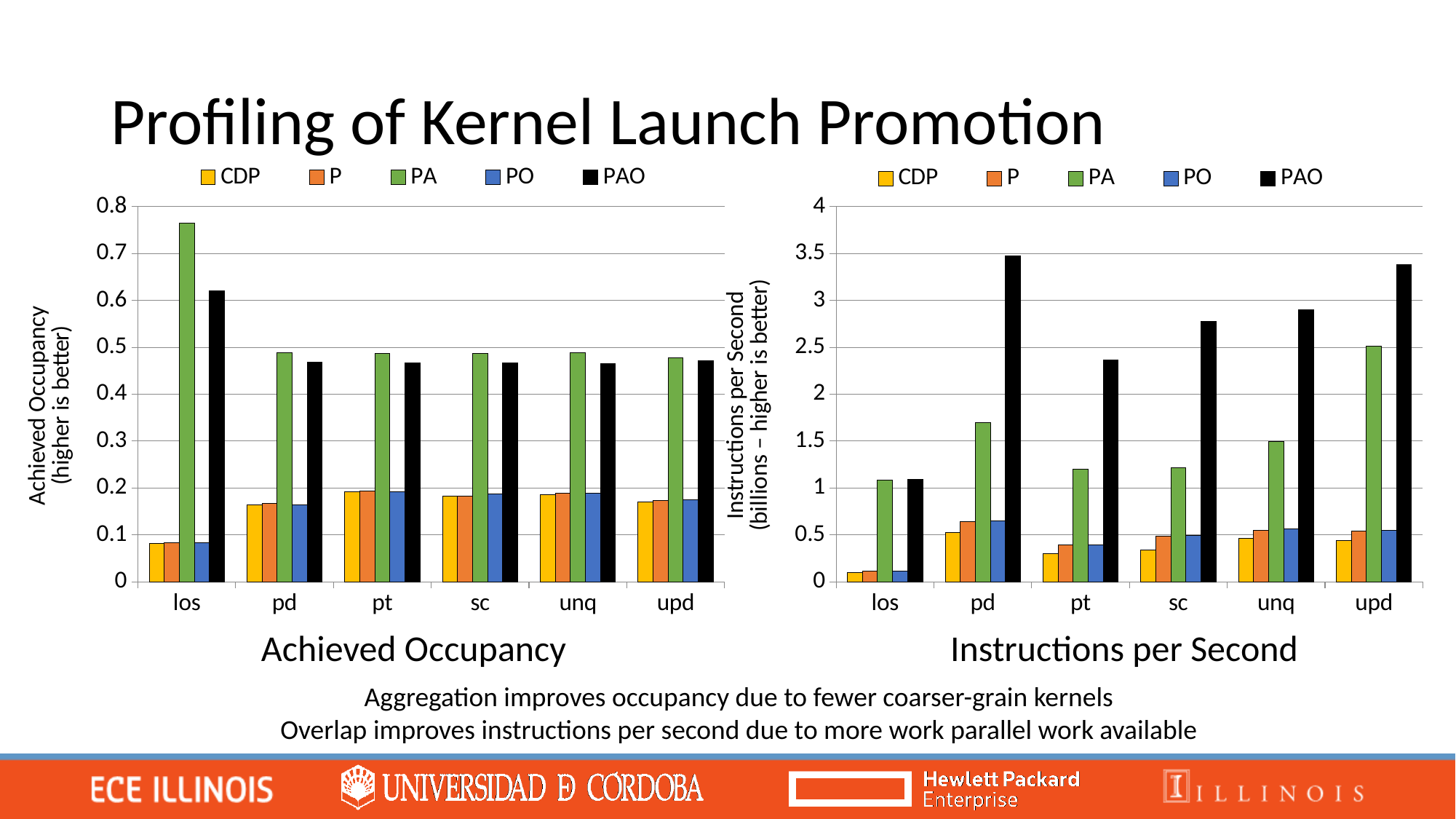

# Profiling of Kernel Launch Promotion

### Chart

| Category | CDP | P | PA | PO | PAO |
|---|---|---|---|---|---|
| los | 0.081993 | 0.082699 | 0.764389 | 0.082792 | 0.620648 |
| pd | 0.164226 | 0.167079 | 0.488645 | 0.164668 | 0.468083 |
| pt | 0.192377 | 0.193725 | 0.487275 | 0.192641 | 0.466215 |
| sc | 0.182999 | 0.182934 | 0.487006 | 0.186629 | 0.466976 |
| unq | 0.1853 | 0.1888 | 0.489 | 0.1888 | 0.4658 |
| upd | 0.169861 | 0.174032 | 0.476956 | 0.174841 | 0.470667 |

### Chart

| Category | CDP | P | PA | PO | PAO |
|---|---|---|---|---|---|
| los | 0.1019303269 | 0.11408519 | 1.085860367 | 0.1148145704 | 1.094076087 |
| pd | 0.5244759064 | 0.6430604062 | 1.696298391 | 0.6473029288 | 3.473021694 |
| pt | 0.3042917499 | 0.3898754603 | 1.200994106 | 0.3975449603 | 2.364892252 |
| sc | 0.3399993762 | 0.485719196 | 1.216108288 | 0.4918172087 | 2.776607681 |
| unq | 0.4634274676 | 0.5513407548 | 1.492397912 | 0.5618392131 | 2.896894346 |
| upd | 0.4374372653 | 0.5427085517 | 2.51059307 | 0.5473020197 | 3.382850834 |
Achieved Occupancy
Instructions per Second
Aggregation improves occupancy due to fewer coarser-grain kernels
Overlap improves instructions per second due to more work parallel work available